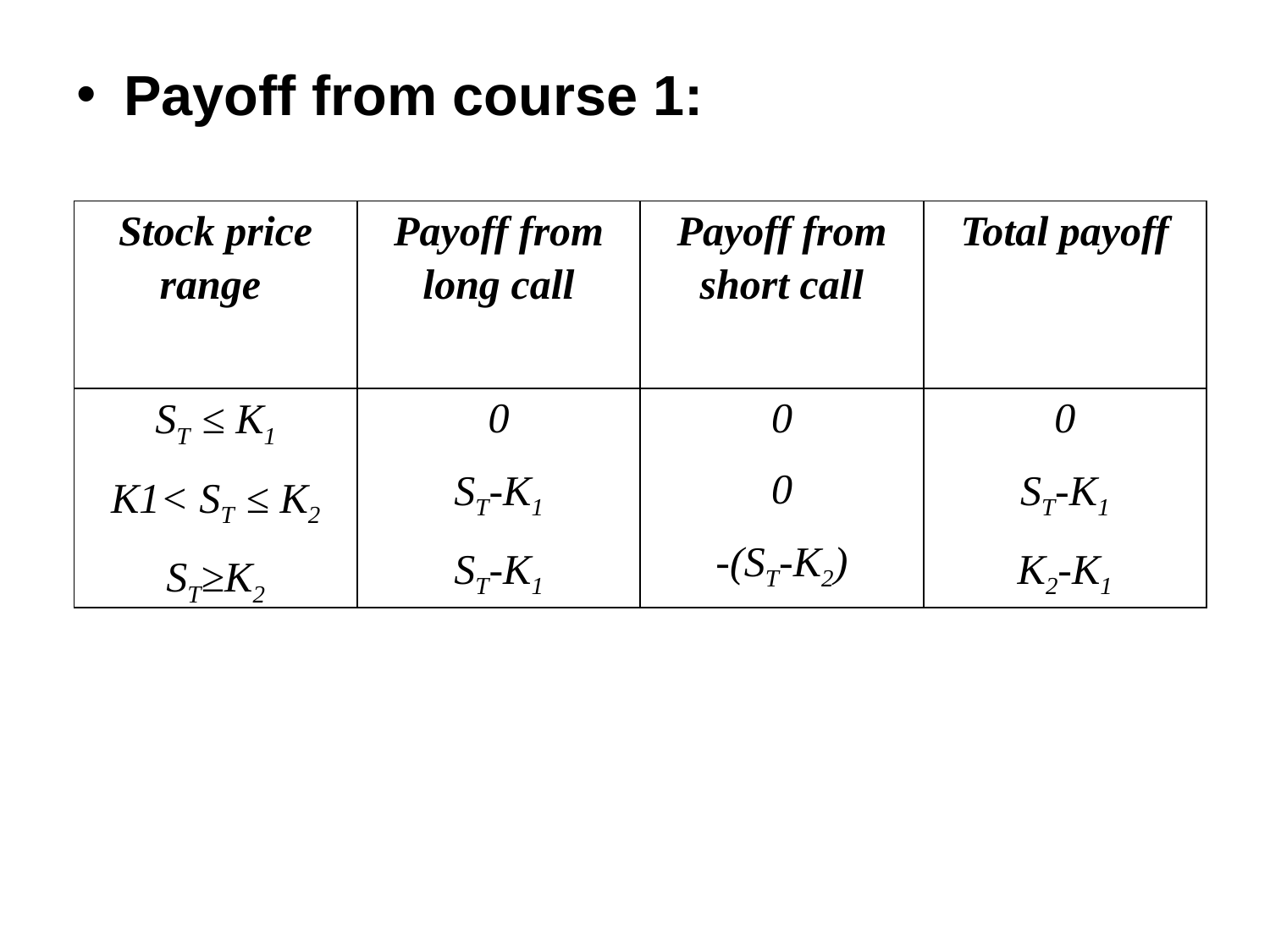

Payoff from course 1:
| Stock price range | Payoff from long call | Payoff from short call | Total payoff |
| --- | --- | --- | --- |
| ST ≤ K1 K1< ST ≤ K2 ST≥K2 | 0 ST-K1 ST-K1 | 0 0 -(ST-K2) | 0 ST-K1 K2-K1 |